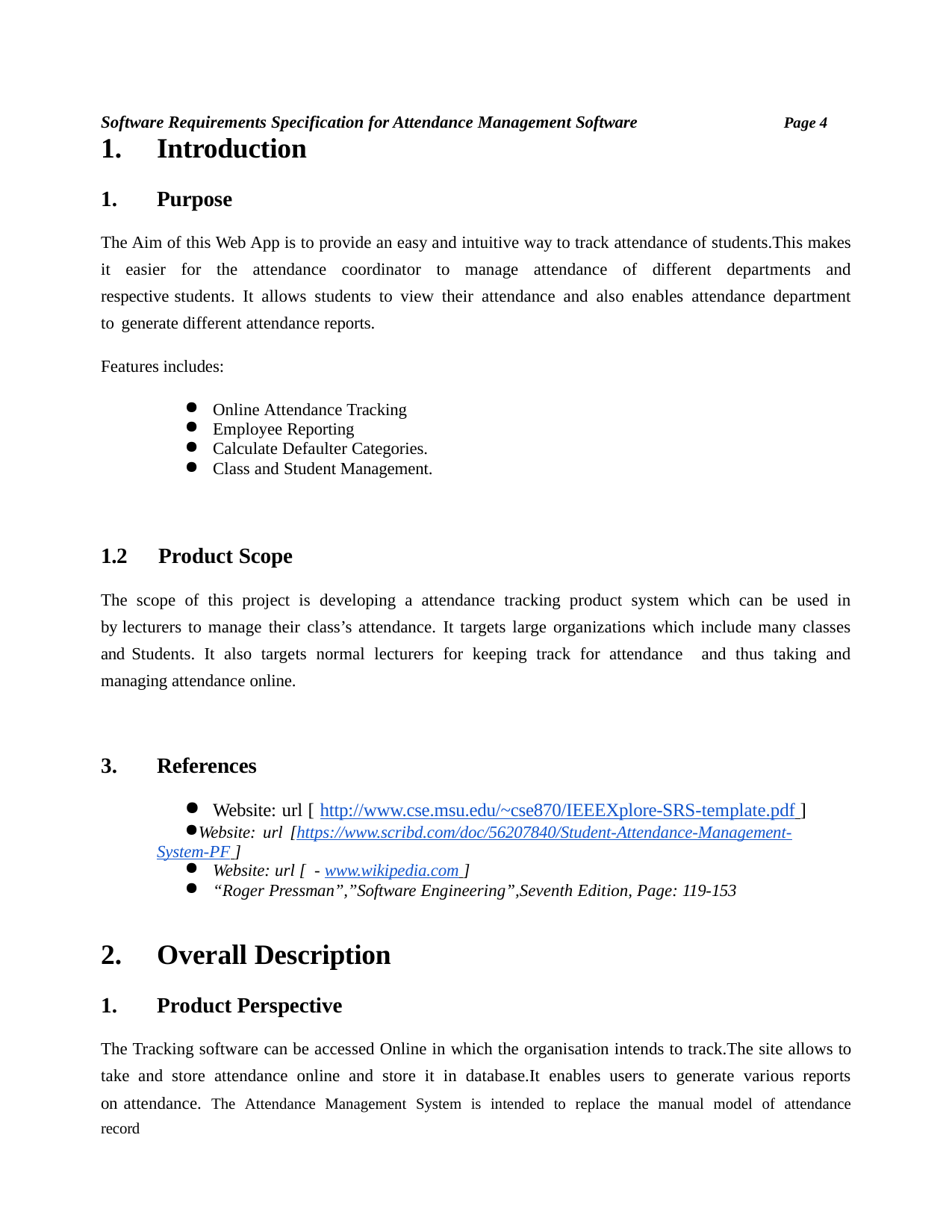

Software Requirements Specification for Attendance Management Software
Page 4
Introduction
Purpose
The Aim of this Web App is to provide an easy and intuitive way to track attendance of students.This makes it easier for the attendance coordinator to manage attendance of different departments and respective students. It allows students to view their attendance and also enables attendance department to generate different attendance reports.

Features includes:

Online Attendance Tracking
Employee Reporting
Calculate Defaulter Categories.
Class and Student Management.
1.2	Product Scope
The scope of this project is developing a attendance tracking product system which can be used in by lecturers to manage their class’s attendance. It targets large organizations which include many classes and Students. It also targets normal lecturers for keeping track for attendance  and thus taking and managing attendance online.
References
Website: url [ http://www.cse.msu.edu/~cse870/IEEEXplore-SRS-template.pdf ]
Website: url [https://www.scribd.com/doc/56207840/Student-Attendance-Management- System-PF ]
Website: url [ - www.wikipedia.com ]
“Roger Pressman”,”Software Engineering”,Seventh Edition, Page: 119-153

Overall Description
Product Perspective
The Tracking software can be accessed Online in which the organisation intends to track.The site allows to take and store attendance online and store it in database.It enables users to generate various reports on attendance. The Attendance Management System is intended to replace the manual model of attendance record